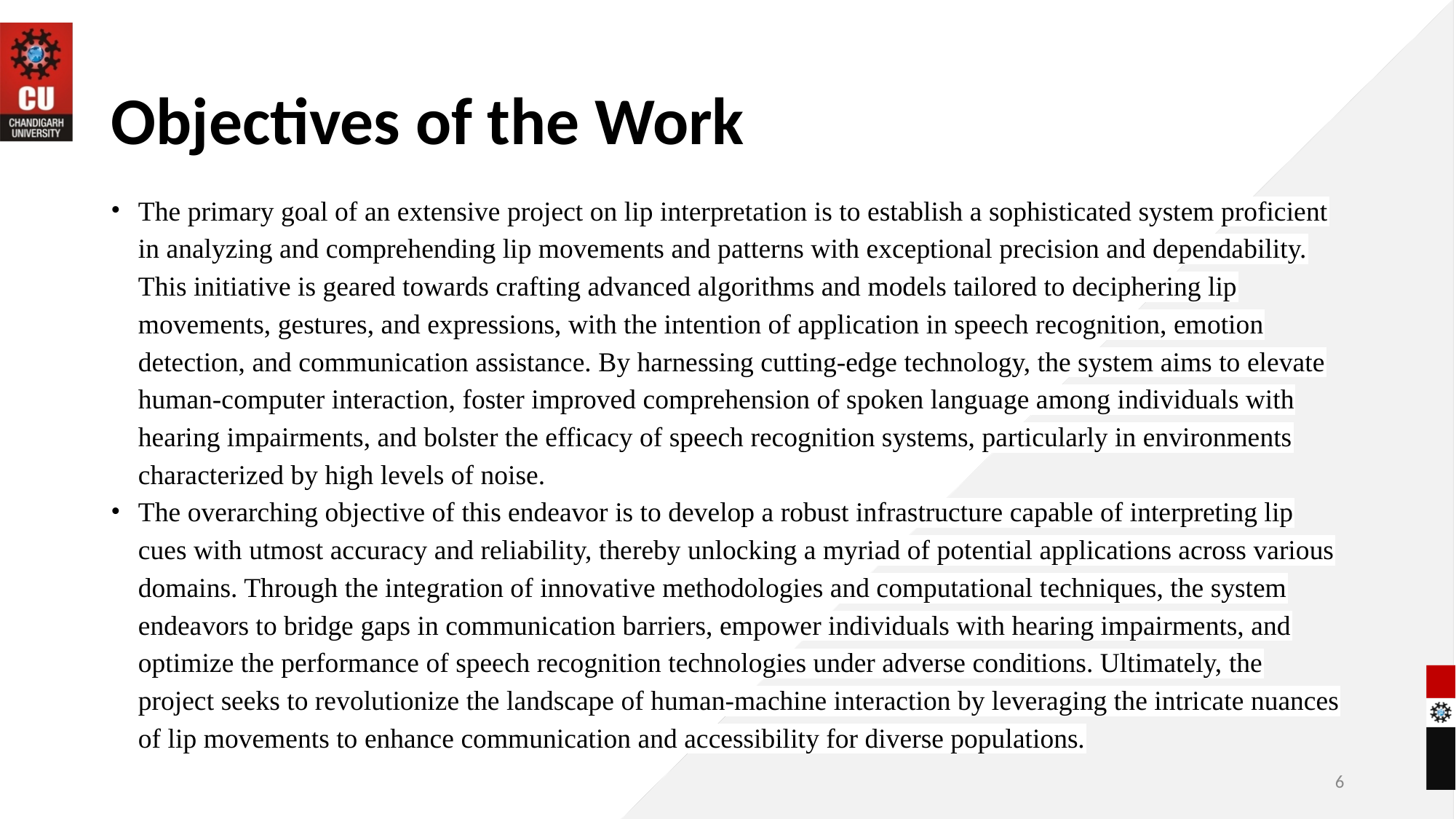

# Objectives of the Work
The primary goal of an extensive project on lip interpretation is to establish a sophisticated system proficient in analyzing and comprehending lip movements and patterns with exceptional precision and dependability. This initiative is geared towards crafting advanced algorithms and models tailored to deciphering lip movements, gestures, and expressions, with the intention of application in speech recognition, emotion detection, and communication assistance. By harnessing cutting-edge technology, the system aims to elevate human-computer interaction, foster improved comprehension of spoken language among individuals with hearing impairments, and bolster the efficacy of speech recognition systems, particularly in environments characterized by high levels of noise.
The overarching objective of this endeavor is to develop a robust infrastructure capable of interpreting lip cues with utmost accuracy and reliability, thereby unlocking a myriad of potential applications across various domains. Through the integration of innovative methodologies and computational techniques, the system endeavors to bridge gaps in communication barriers, empower individuals with hearing impairments, and optimize the performance of speech recognition technologies under adverse conditions. Ultimately, the project seeks to revolutionize the landscape of human-machine interaction by leveraging the intricate nuances of lip movements to enhance communication and accessibility for diverse populations.

6